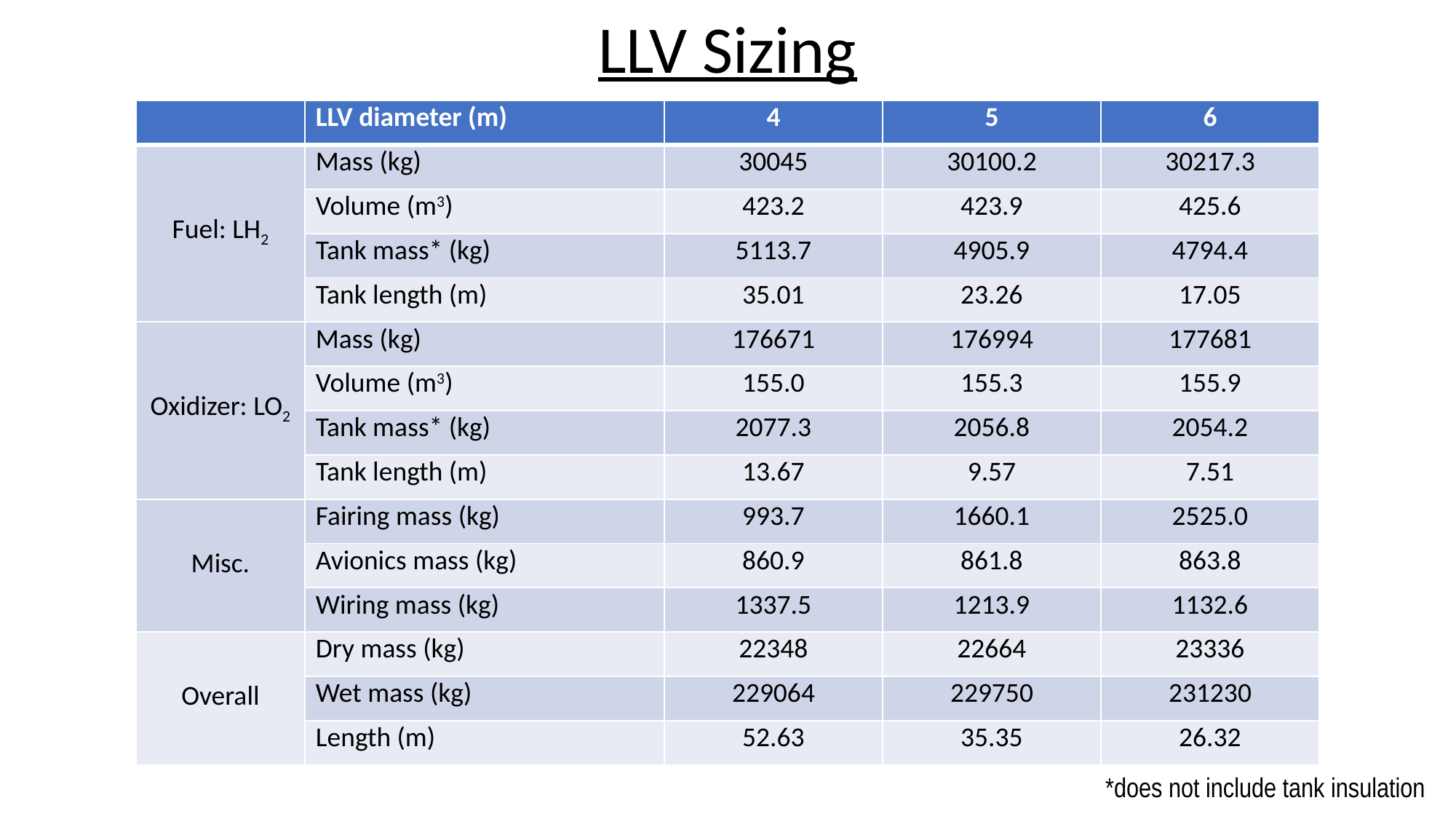

LLV Sizing
|  | LLV diameter (m) | 4 | 5 | 6 |
| --- | --- | --- | --- | --- |
| Fuel: LH2 | Mass (kg) | 30045 | 30100.2 | 30217.3 |
|  | Volume (m3) | 423.2 | 423.9 | 425.6 |
|  | Tank mass\* (kg) | 5113.7 | 4905.9 | 4794.4 |
|  | Tank length (m) | 35.01 | 23.26 | 17.05 |
| Oxidizer: LO2 | Mass (kg) | 176671 | 176994 | 177681 |
|  | Volume (m3) | 155.0 | 155.3 | 155.9 |
|  | Tank mass\* (kg) | 2077.3 | 2056.8 | 2054.2 |
|  | Tank length (m) | 13.67 | 9.57 | 7.51 |
| Misc. | Fairing mass (kg) | 993.7 | 1660.1 | 2525.0 |
|  | Avionics mass (kg) | 860.9 | 861.8 | 863.8 |
|  | Wiring mass (kg) | 1337.5 | 1213.9 | 1132.6 |
| Overall | Dry mass (kg) | 22348 | 22664 | 23336 |
|  | Wet mass (kg) | 229064 | 229750 | 231230 |
|  | Length (m) | 52.63 | 35.35 | 26.32 |
*does not include tank insulation